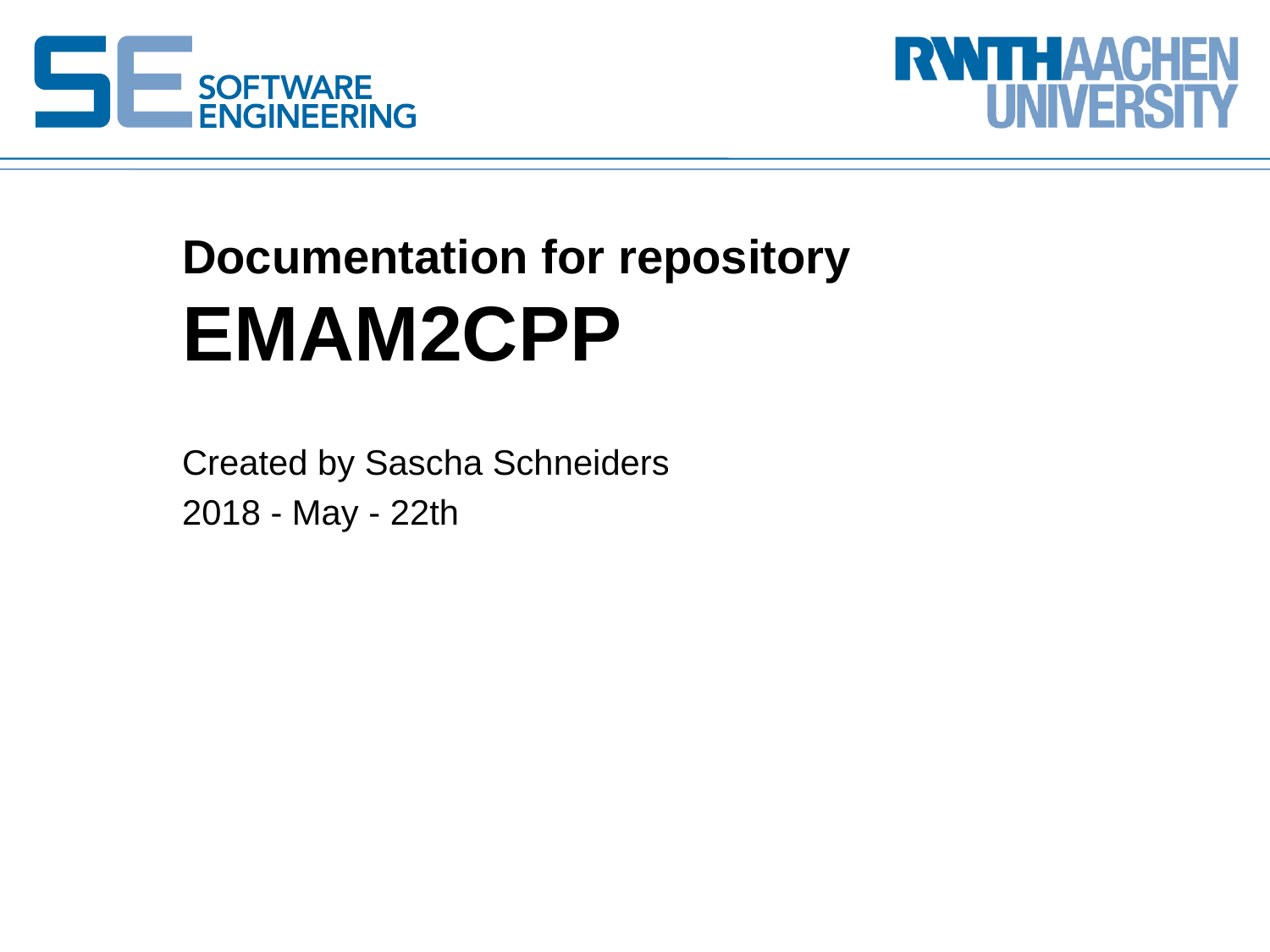

# Documentation for repository EMAM2CPP
Created by Sascha Schneiders
2018 - May - 22th